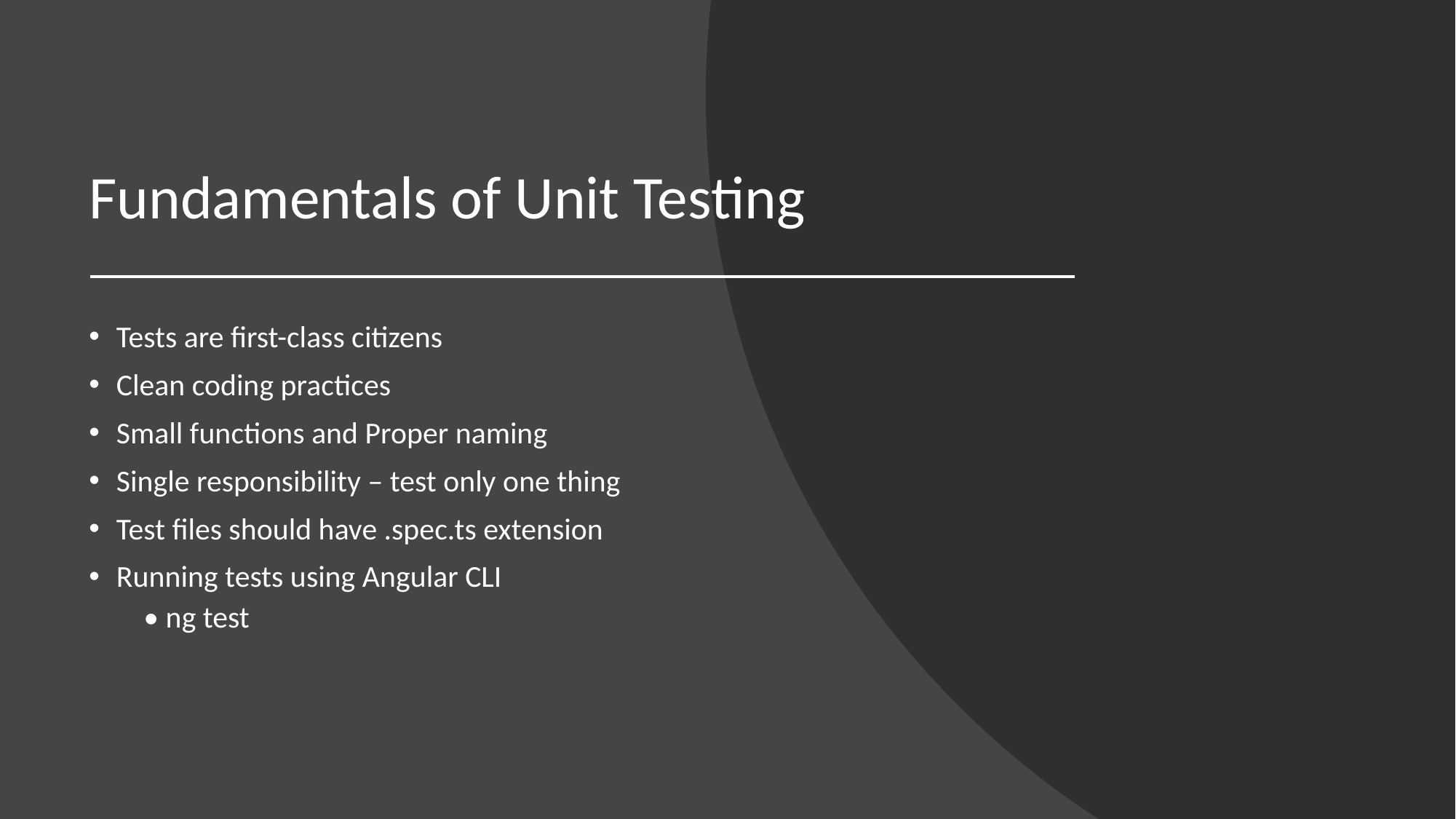

# Fundamentals of Unit Testing
Tests are first-class citizens
Clean coding practices
Small functions and Proper naming
Single responsibility – test only one thing
Test files should have .spec.ts extension
Running tests using Angular CLI
• ng test